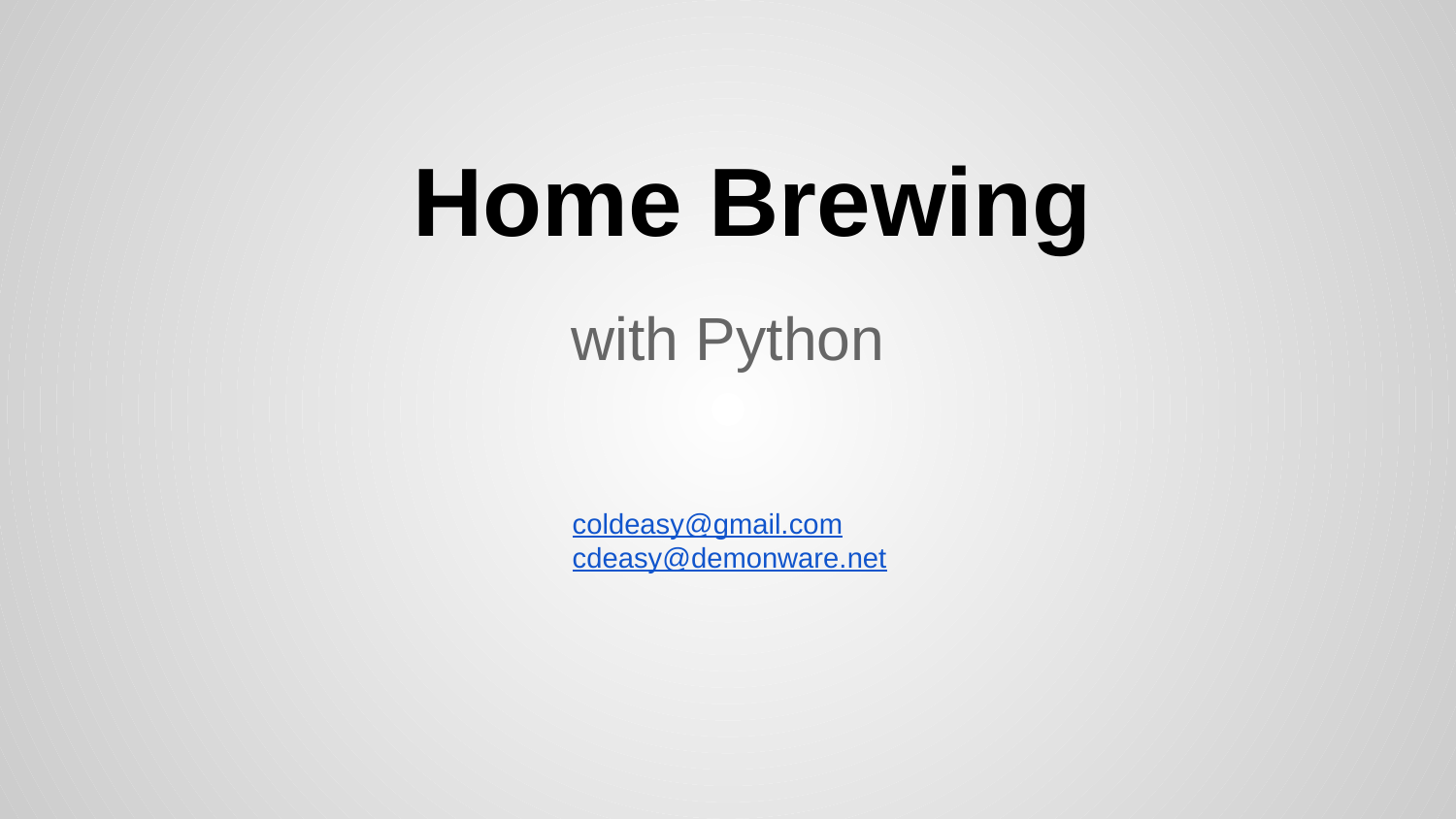

# Home Brewing
with Python
coldeasy@gmail.com
cdeasy@demonware.net